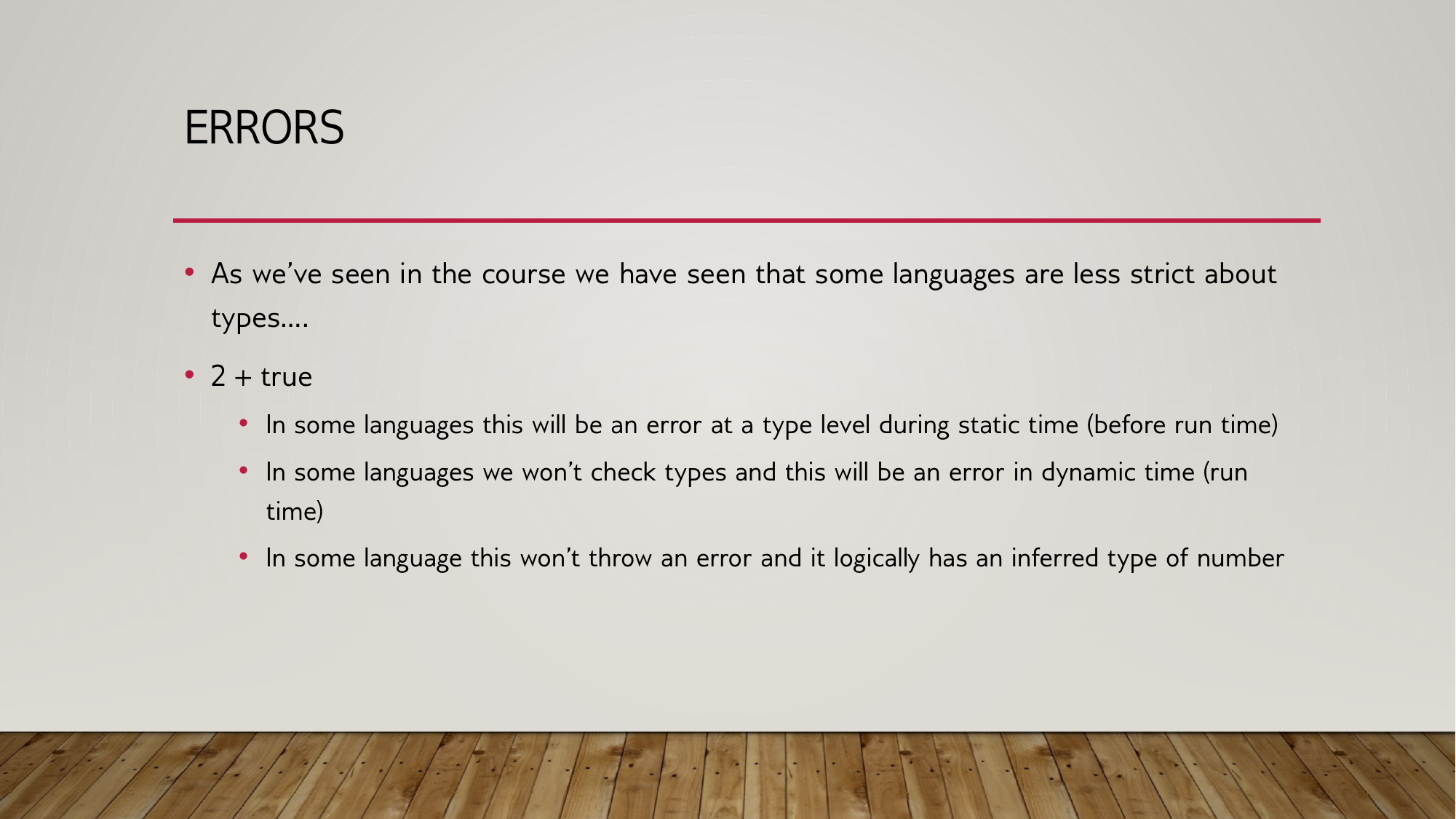

# Errors
As we’ve seen in the course we have seen that some languages are less strict about types….
2 + true
In some languages this will be an error at a type level during static time (before run time)
In some languages we won’t check types and this will be an error in dynamic time (run time)
In some language this won’t throw an error and it logically has an inferred type of number